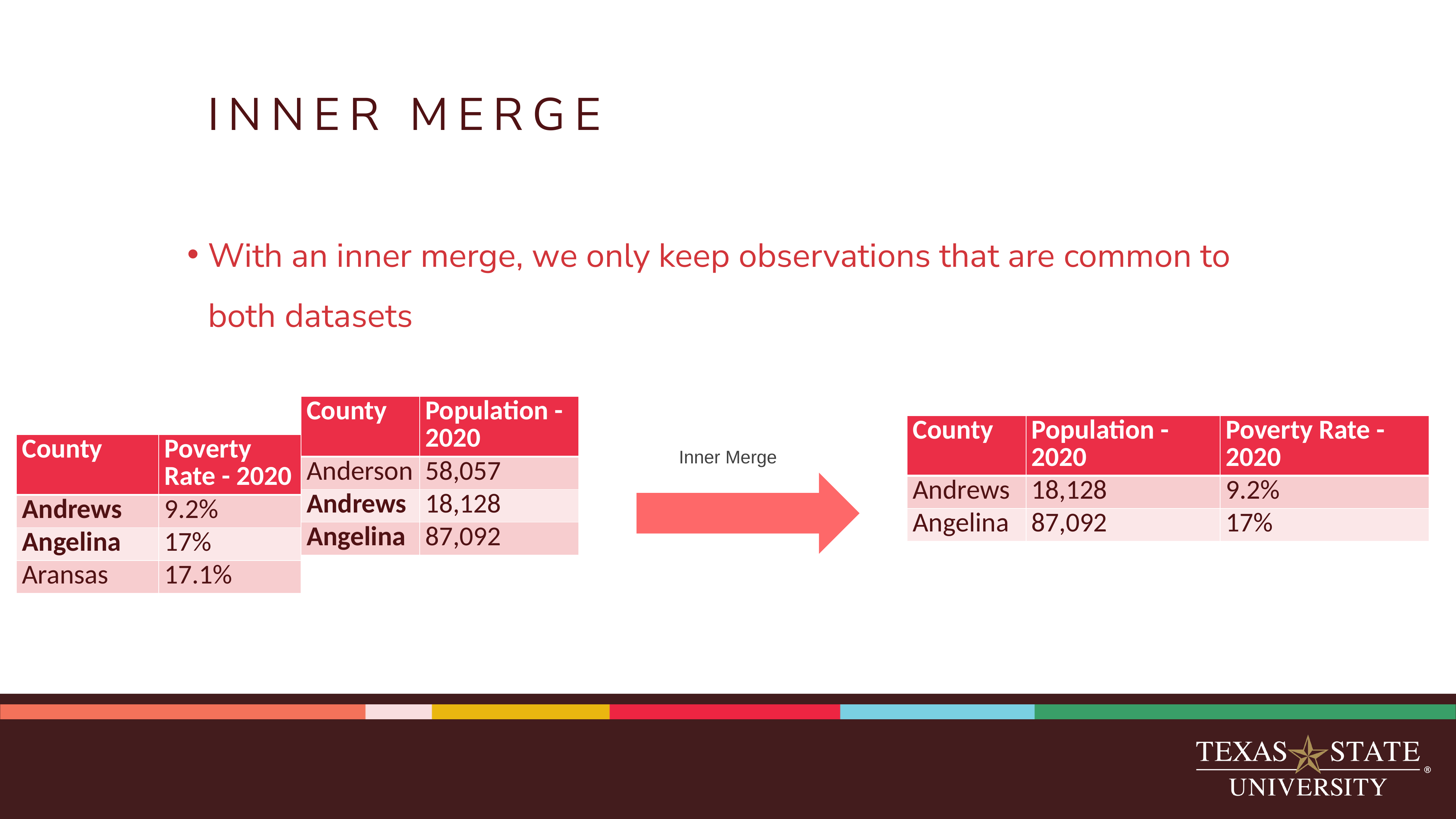

# INNER MERGE
With an inner merge, we only keep observations that are common to both datasets
| County | Population - 2020 |
| --- | --- |
| Anderson | 58,057 |
| Andrews | 18,128 |
| Angelina | 87,092 |
| County | Population - 2020 | Poverty Rate - 2020 |
| --- | --- | --- |
| Andrews | 18,128 | 9.2% |
| Angelina | 87,092 | 17% |
| County | Poverty Rate - 2020 |
| --- | --- |
| Andrews | 9.2% |
| Angelina | 17% |
| Aransas | 17.1% |
Inner Merge